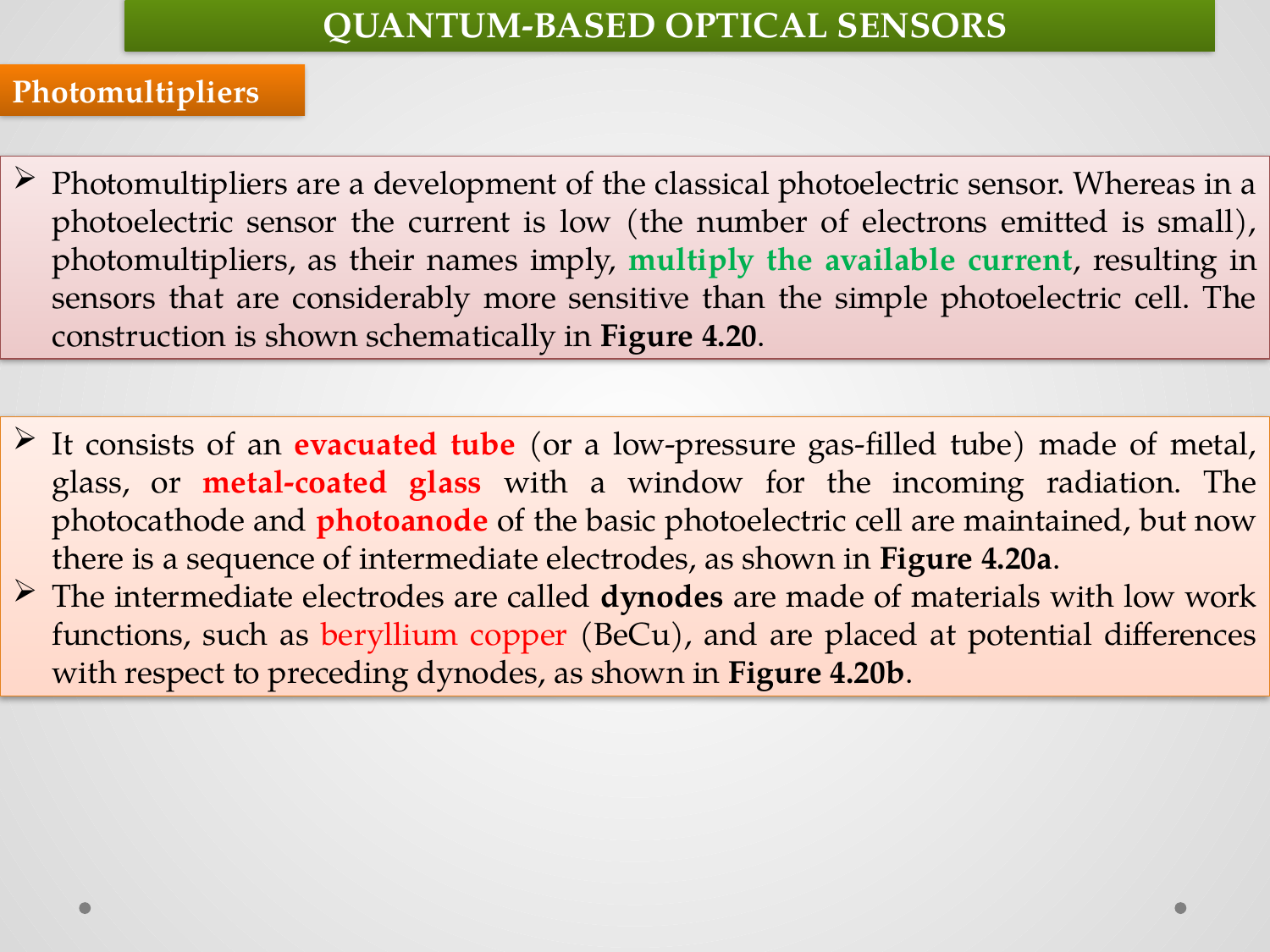

QUANTUM-BASED OPTICAL SENSORS
Photomultipliers
Photomultipliers are a development of the classical photoelectric sensor. Whereas in a
photoelectric sensor the current is low (the number of electrons emitted is small),
photomultipliers, as their names imply, multiply the available current, resulting in
sensors that are considerably more sensitive than the simple photoelectric cell. The
construction is shown schematically in Figure 4.20.
It consists of an evacuated tube (or a low-pressure gas-filled tube) made of metal, glass, or metal-coated glass with a window for the incoming radiation. The photocathode and photoanode of the basic photoelectric cell are maintained, but now there is a sequence of intermediate electrodes, as shown in Figure 4.20a.
The intermediate electrodes are called dynodes are made of materials with low work functions, such as beryllium copper (BeCu), and are placed at potential differences with respect to preceding dynodes, as shown in Figure 4.20b.